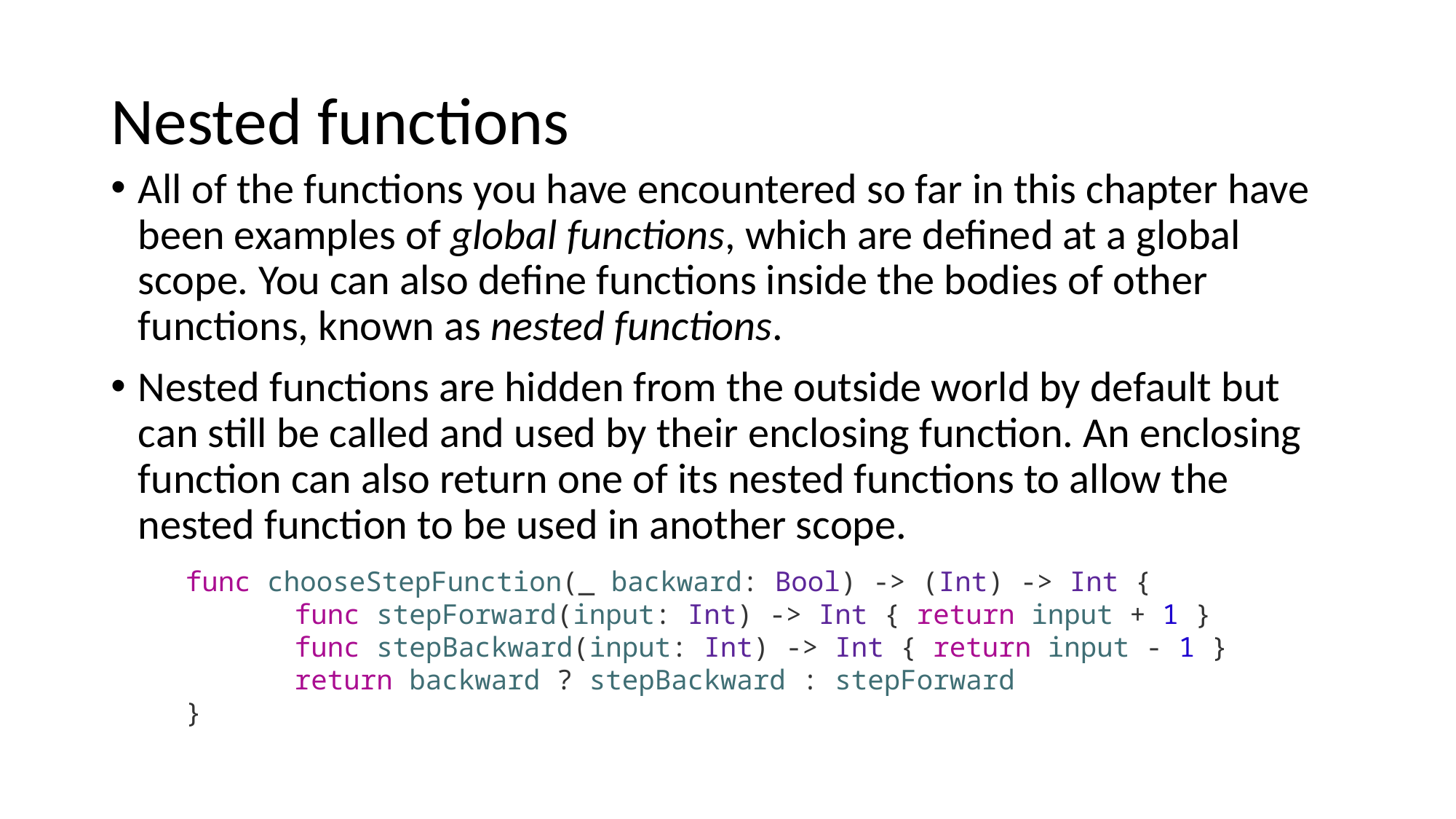

# Nested functions
All of the functions you have encountered so far in this chapter have been examples of global functions, which are defined at a global scope. You can also define functions inside the bodies of other functions, known as nested functions.
Nested functions are hidden from the outside world by default but can still be called and used by their enclosing function. An enclosing function can also return one of its nested functions to allow the nested function to be used in another scope.

func chooseStepFunction(_ backward: Bool) -> (Int) -> Int {
	func stepForward(input: Int) -> Int { return input + 1 }
	func stepBackward(input: Int) -> Int { return input - 1 }
	return backward ? stepBackward : stepForward
}